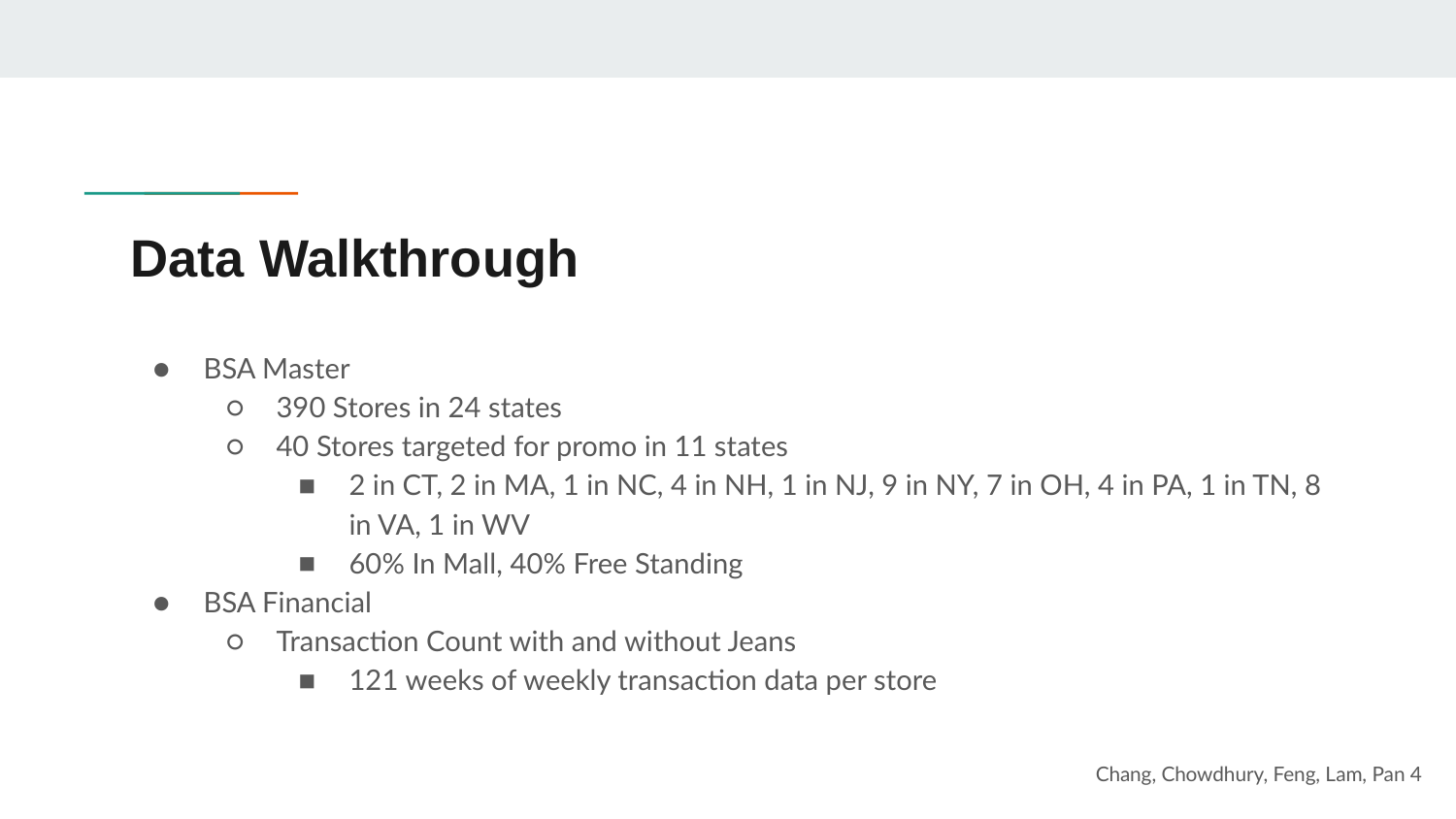

# Data Walkthrough
BSA Master
390 Stores in 24 states
40 Stores targeted for promo in 11 states
2 in CT, 2 in MA, 1 in NC, 4 in NH, 1 in NJ, 9 in NY, 7 in OH, 4 in PA, 1 in TN, 8 in VA, 1 in WV
60% In Mall, 40% Free Standing
BSA Financial
Transaction Count with and without Jeans
121 weeks of weekly transaction data per store
Chang, Chowdhury, Feng, Lam, Pan 4